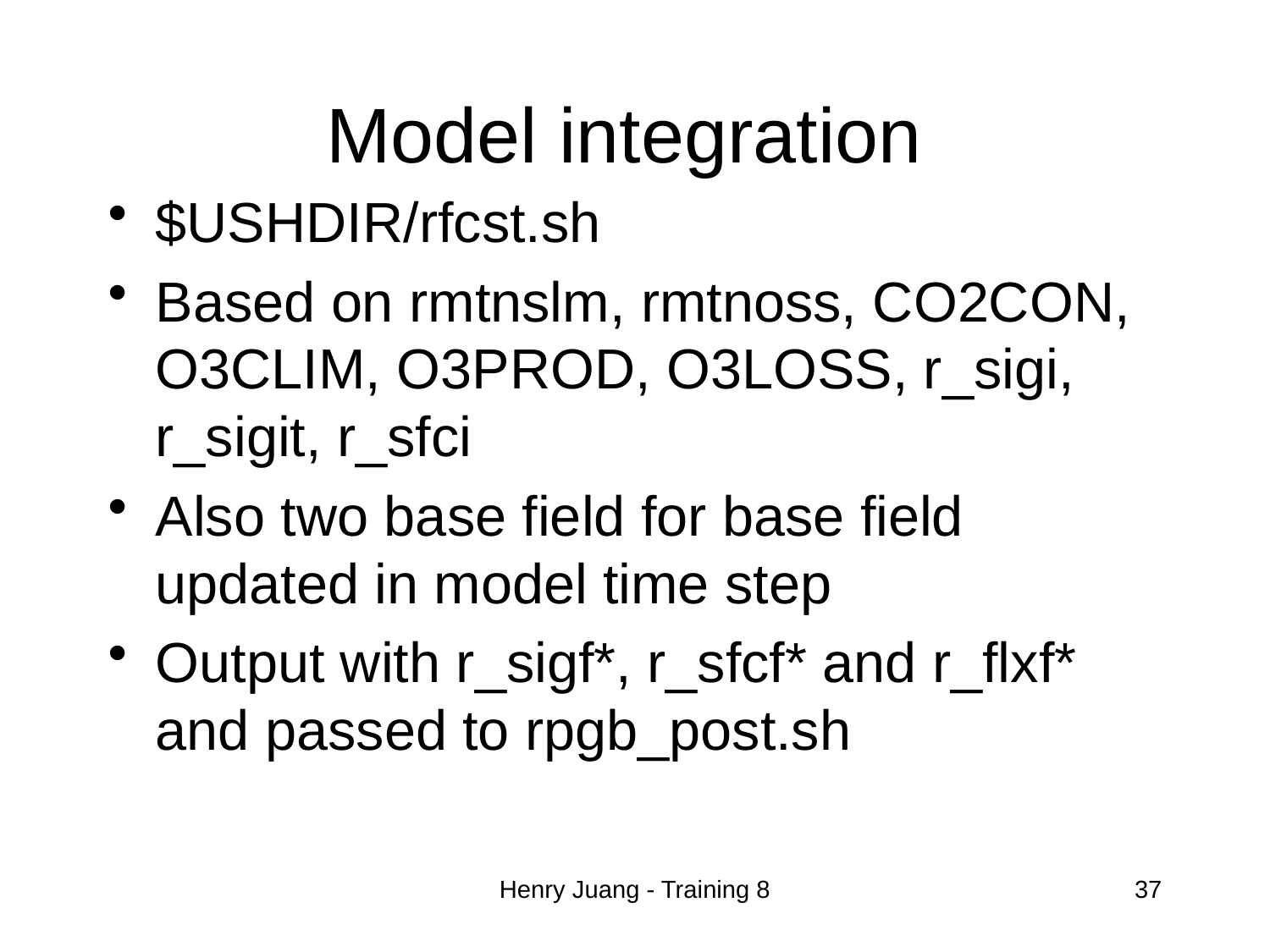

# Model integration
$USHDIR/rfcst.sh
Based on rmtnslm, rmtnoss, CO2CON, O3CLIM, O3PROD, O3LOSS, r_sigi, r_sigit, r_sfci
Also two base field for base field updated in model time step
Output with r_sigf*, r_sfcf* and r_flxf* and passed to rpgb_post.sh
Henry Juang - Training 8
37